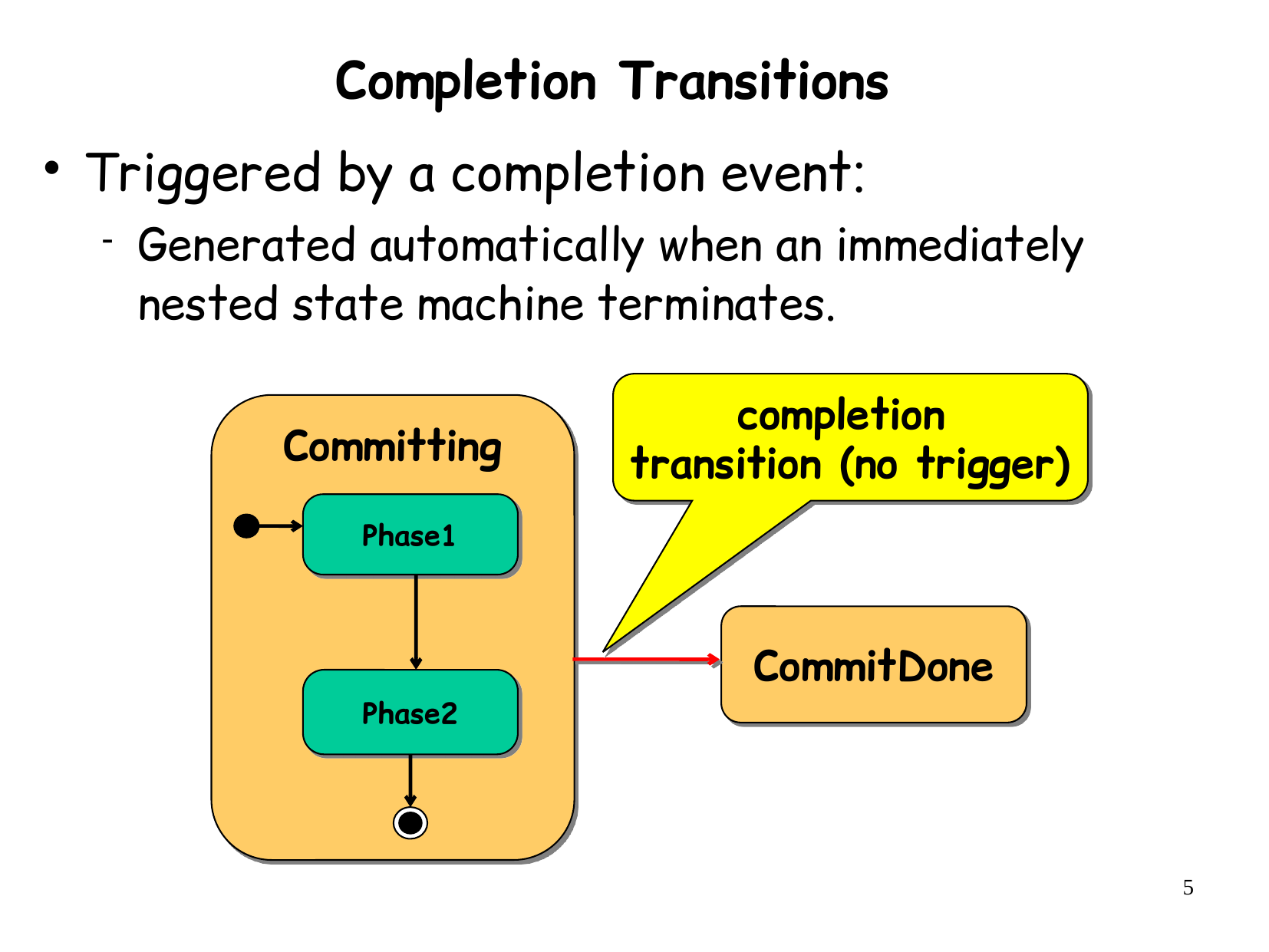

# Completion Transitions
Triggered by a completion event:
Generated automatically when an immediately nested state machine terminates.
completion
transition (no trigger)
Committing
Phase1

Phase2

CommitDone